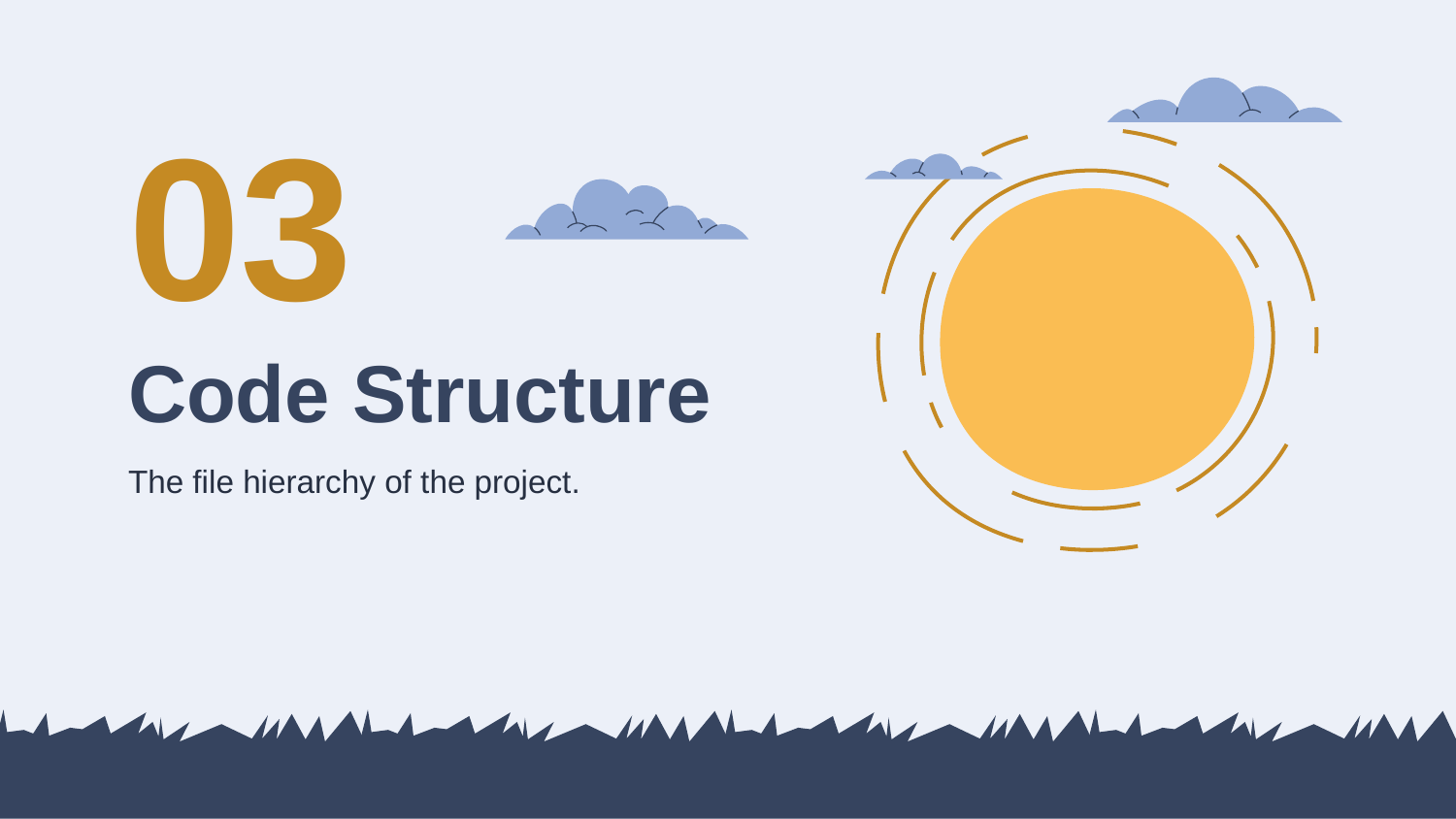

03

# Code Structure
The file hierarchy of the project.